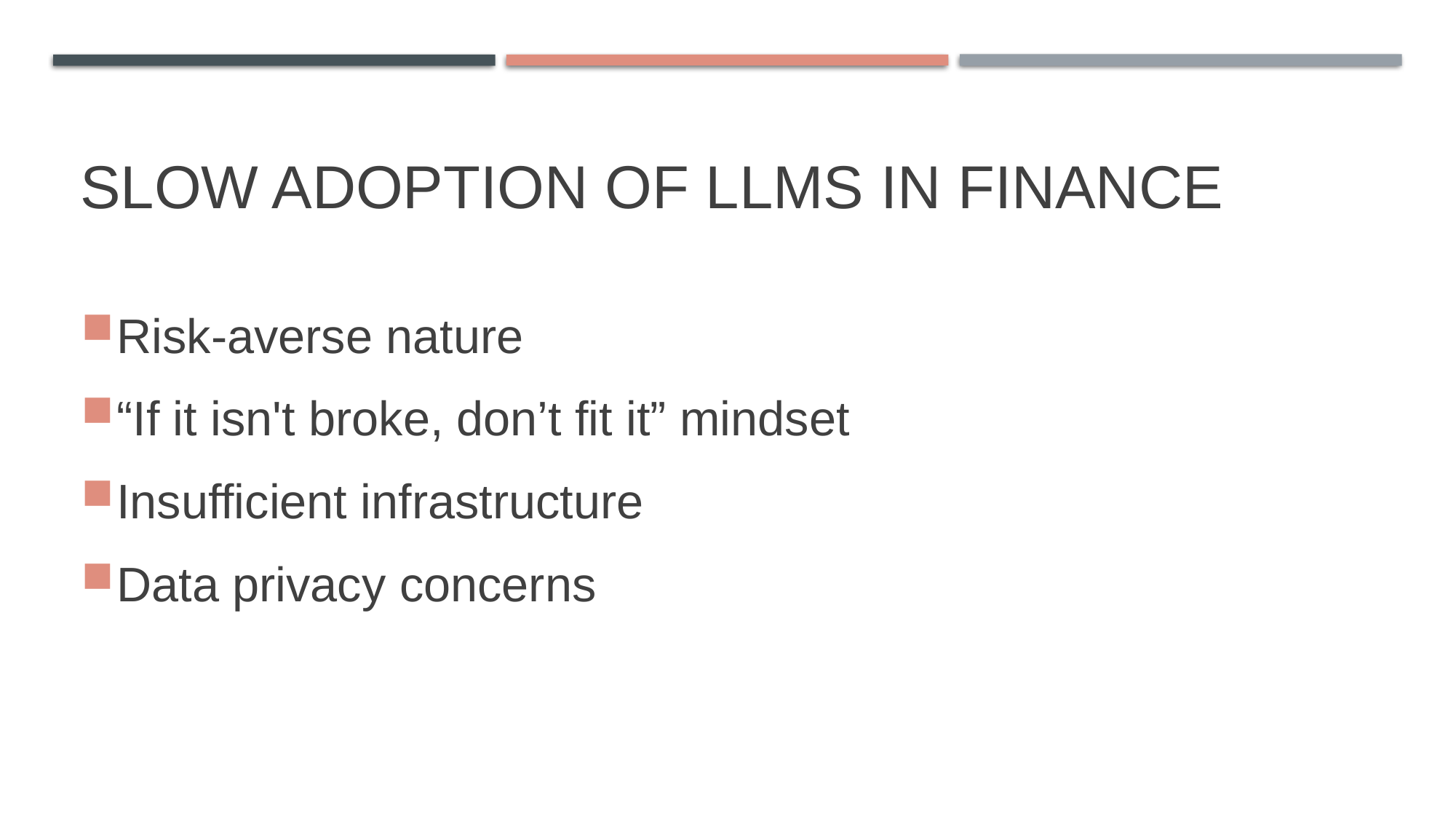

# Slow Adoption of LLMs in finance
Risk-averse nature
“If it isn't broke, don’t fit it” mindset
Insufficient infrastructure
Data privacy concerns